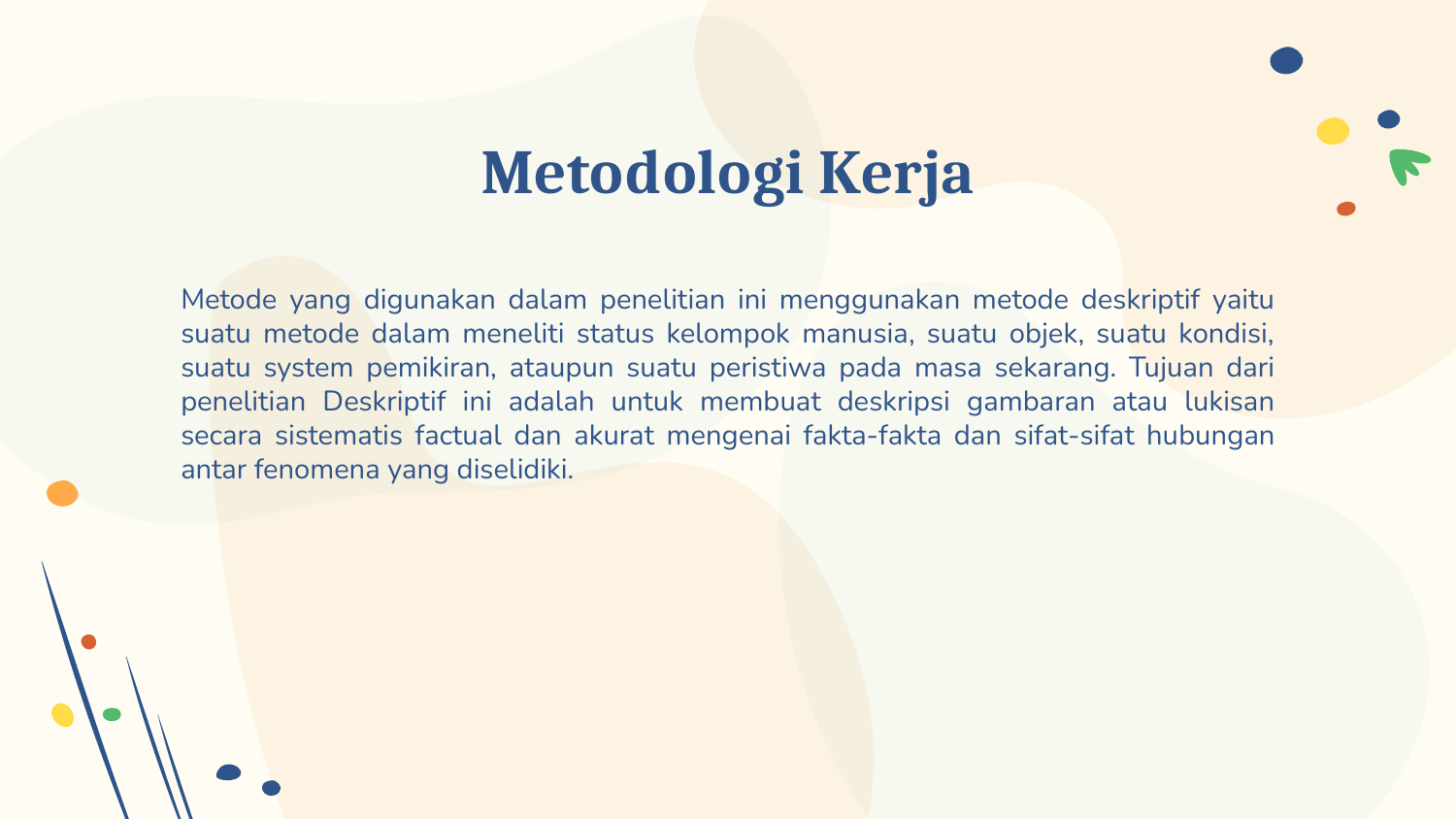

# Metodologi Kerja
Metode yang digunakan dalam penelitian ini menggunakan metode deskriptif yaitu suatu metode dalam meneliti status kelompok manusia, suatu objek, suatu kondisi, suatu system pemikiran, ataupun suatu peristiwa pada masa sekarang. Tujuan dari penelitian Deskriptif ini adalah untuk membuat deskripsi gambaran atau lukisan secara sistematis factual dan akurat mengenai fakta-fakta dan sifat-sifat hubungan antar fenomena yang diselidiki.